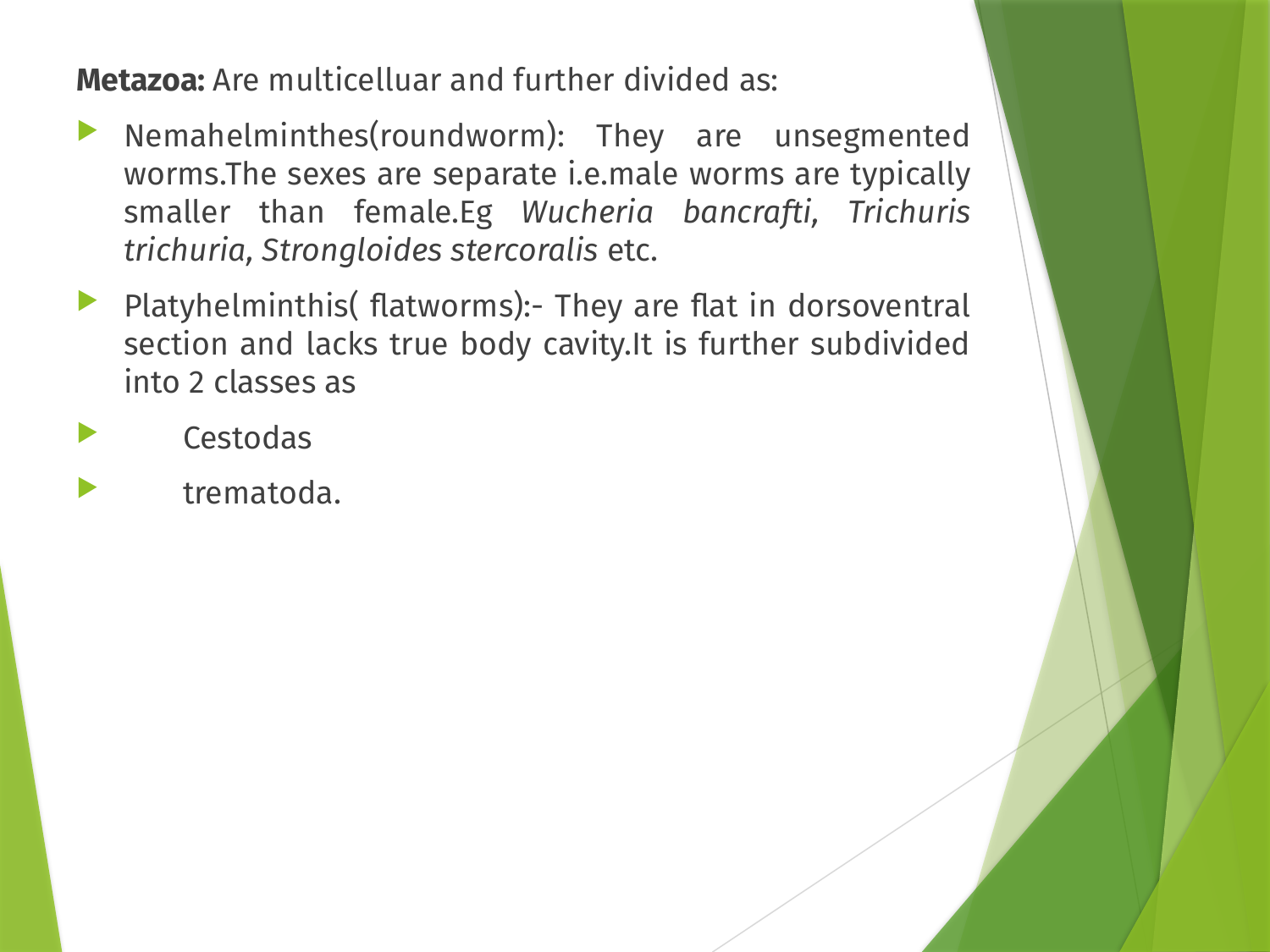

Metazoa: Are multicelluar and further divided as:
Nemahelminthes(roundworm): They are unsegmented worms.The sexes are separate i.e.male worms are typically smaller than female.Eg Wucheria bancrafti, Trichuris trichuria, Strongloides stercoralis etc.
Platyhelminthis( flatworms):- They are flat in dorsoventral section and lacks true body cavity.It is further subdivided into 2 classes as
       Cestodas
       trematoda.